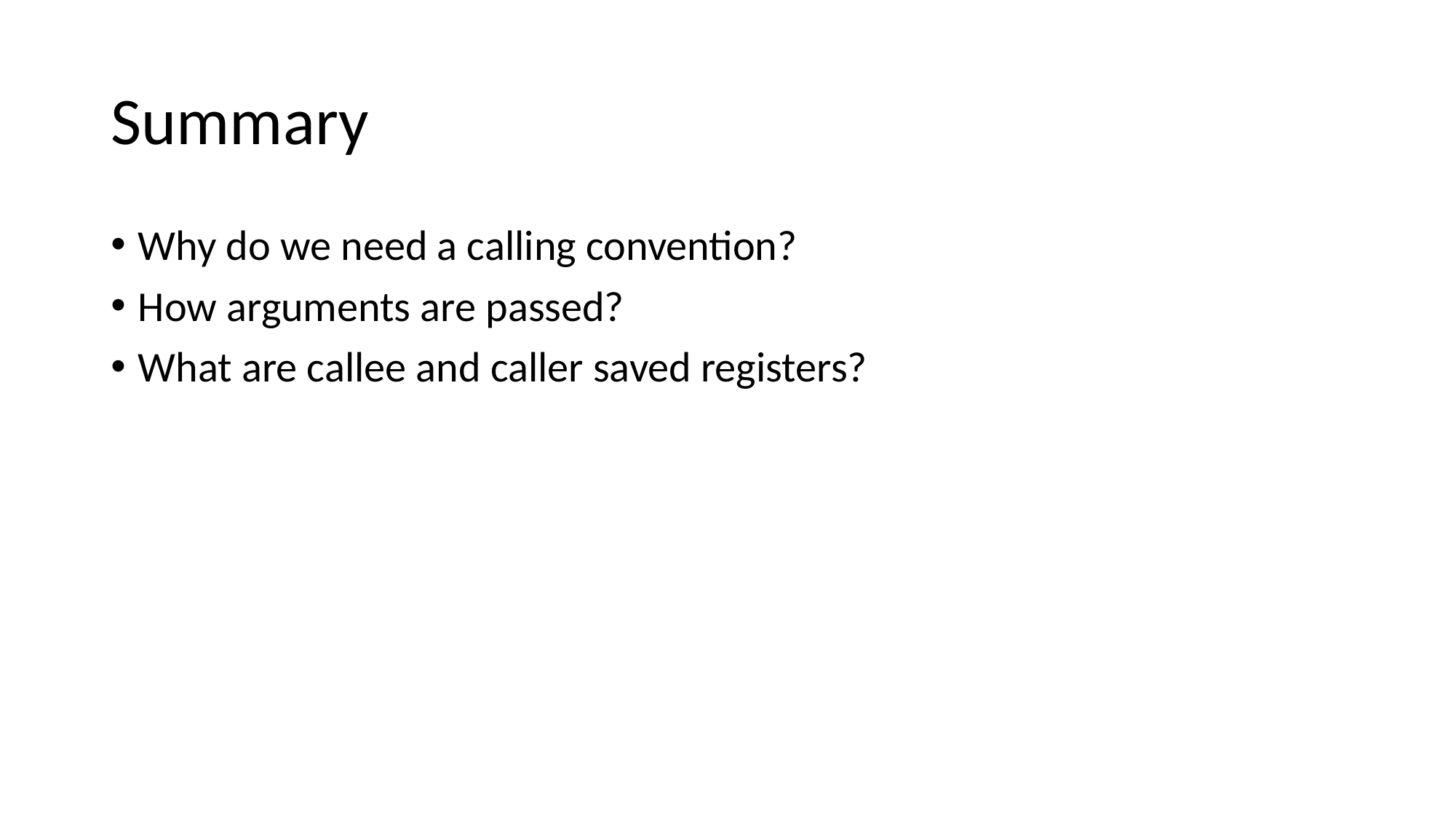

# Summary
Why do we need a calling convention?
How arguments are passed?
What are callee and caller saved registers?